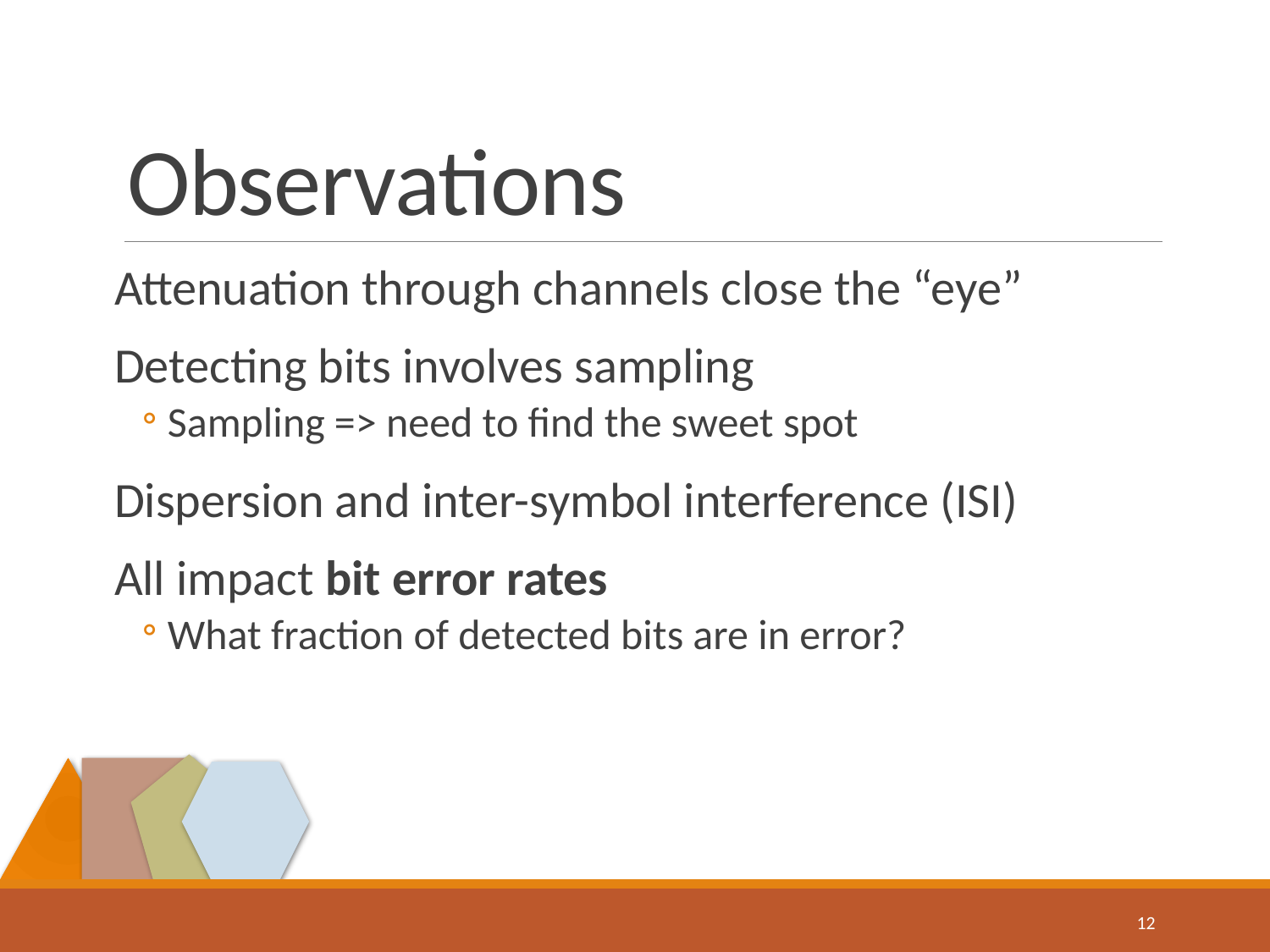

# Observations
Attenuation through channels close the “eye”
Detecting bits involves sampling
Sampling => need to find the sweet spot
Dispersion and inter-symbol interference (ISI)
All impact bit error rates
What fraction of detected bits are in error?
12